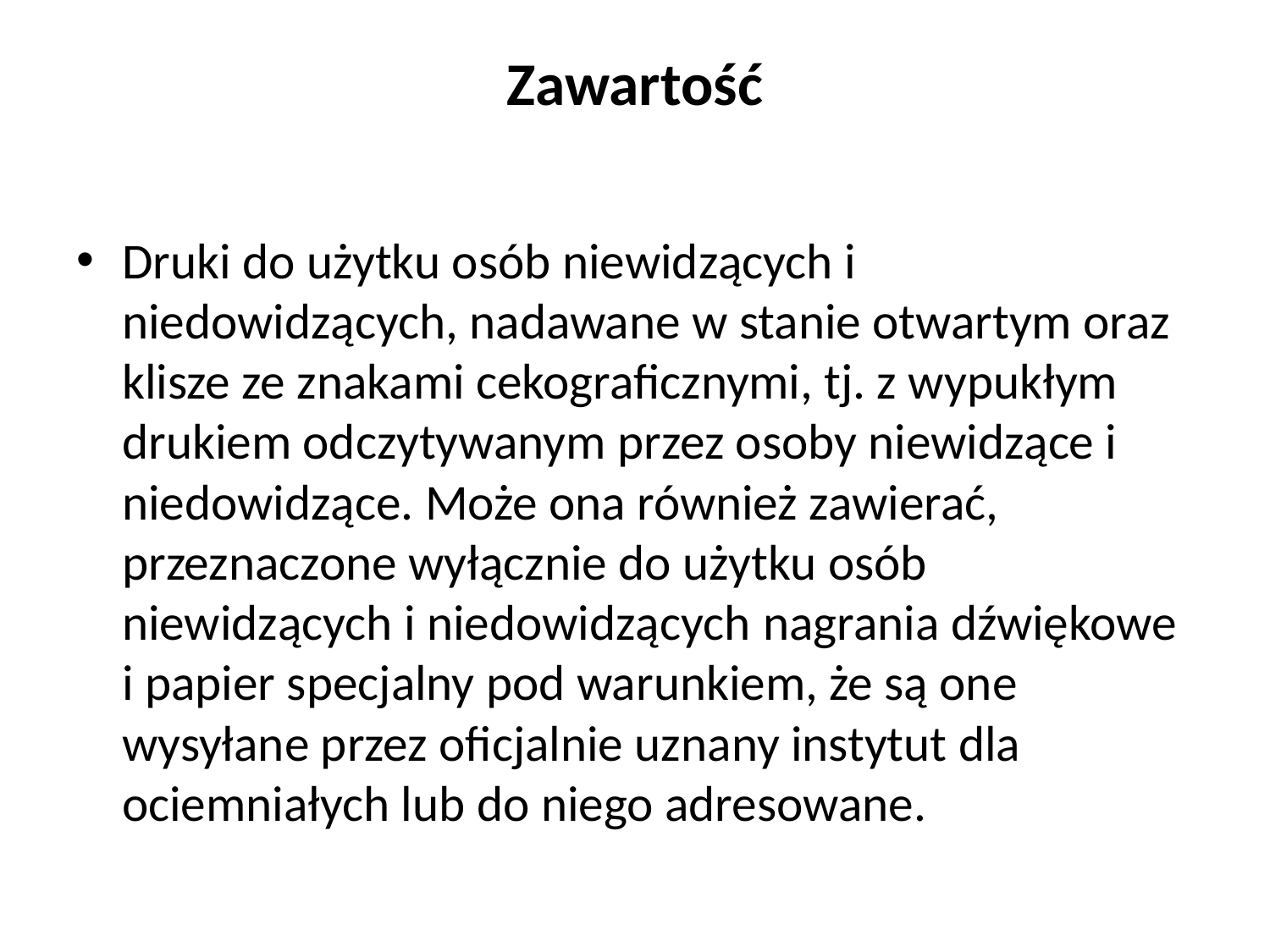

# Zawartość
Druki do użytku osób niewidzących i niedowidzących, nadawane w stanie otwartym oraz klisze ze znakami cekograficznymi, tj. z wypukłym drukiem odczytywanym przez osoby niewidzące i niedowidzące. Może ona również zawierać, przeznaczone wyłącznie do użytku osób niewidzących i niedowidzących nagrania dźwiękowe i papier specjalny pod warunkiem, że są one wysyłane przez oficjalnie uznany instytut dla ociemniałych lub do niego adresowane.